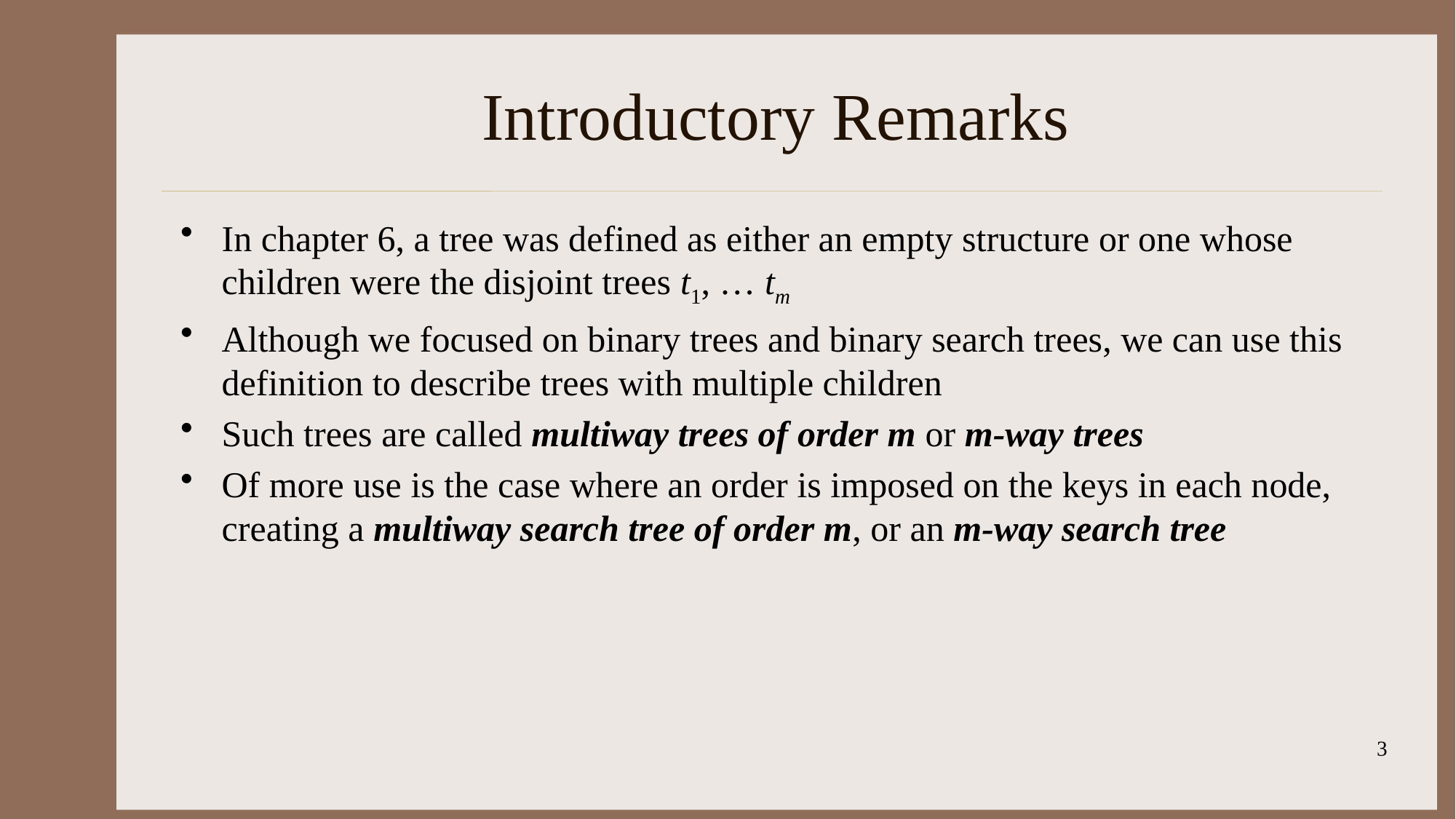

# Introductory Remarks
In chapter 6, a tree was defined as either an empty structure or one whose children were the disjoint trees t1, … tm
Although we focused on binary trees and binary search trees, we can use this definition to describe trees with multiple children
Such trees are called multiway trees of order m or m-way trees
Of more use is the case where an order is imposed on the keys in each node, creating a multiway search tree of order m, or an m-way search tree

3